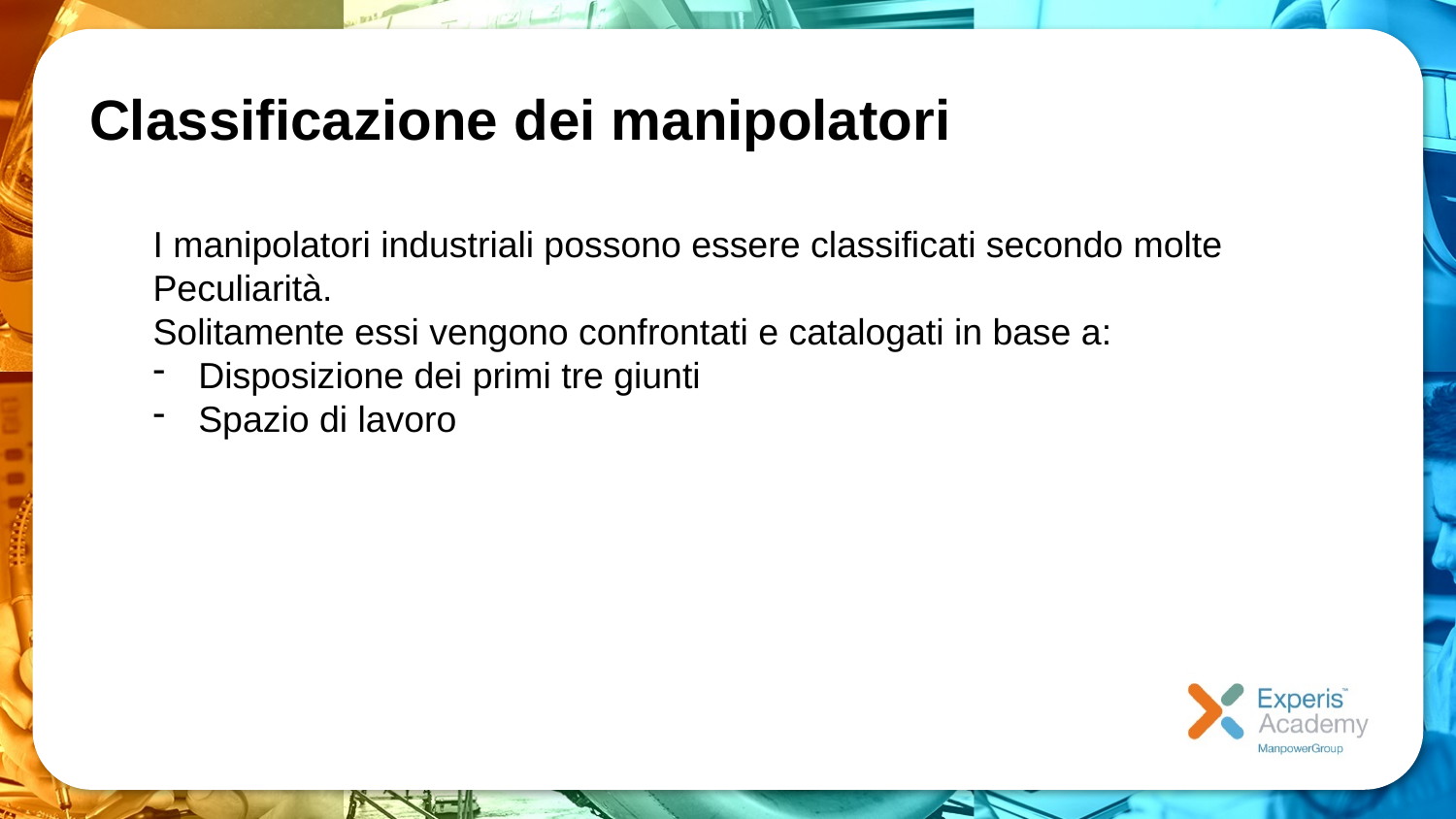

Classificazione dei manipolatori
I manipolatori industriali possono essere classificati secondo molte
Peculiarità.
Solitamente essi vengono confrontati e catalogati in base a:
Disposizione dei primi tre giunti
Spazio di lavoro